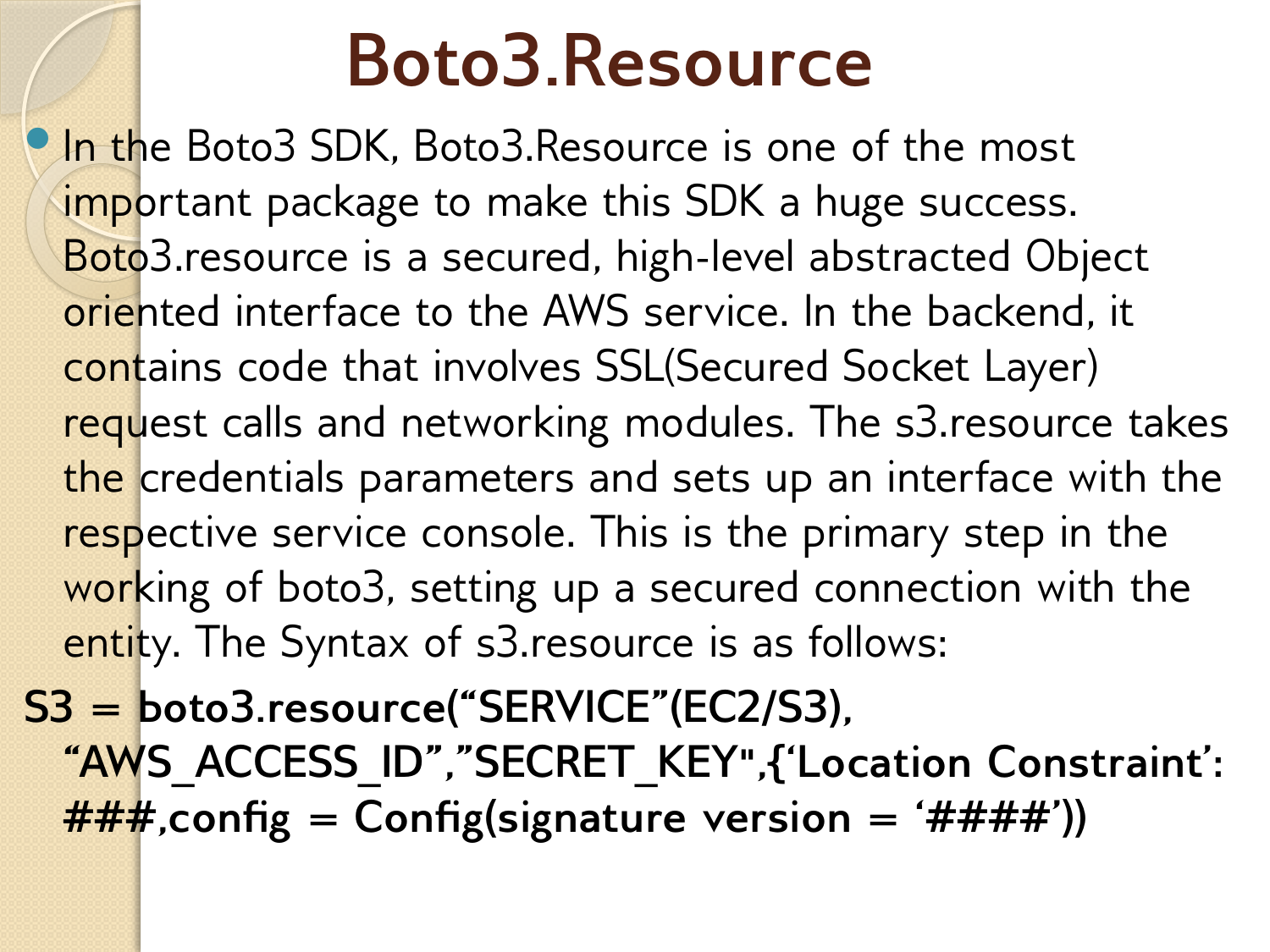

# Boto3.Resource
In the Boto3 SDK, Boto3.Resource is one of the most important package to make this SDK a huge success. Boto3.resource is a secured, high-level abstracted Object oriented interface to the AWS service. In the backend, it contains code that involves SSL(Secured Socket Layer) request calls and networking modules. The s3.resource takes the credentials parameters and sets up an interface with the respective service console. This is the primary step in the working of boto3, setting up a secured connection with the entity. The Syntax of s3.resource is as follows:
S3 = boto3.resource(“SERVICE”(EC2/S3), “AWS_ACCESS_ID”,”SECRET_KEY",{‘Location Constraint’: ###,config = Config(signature version = ‘####’))